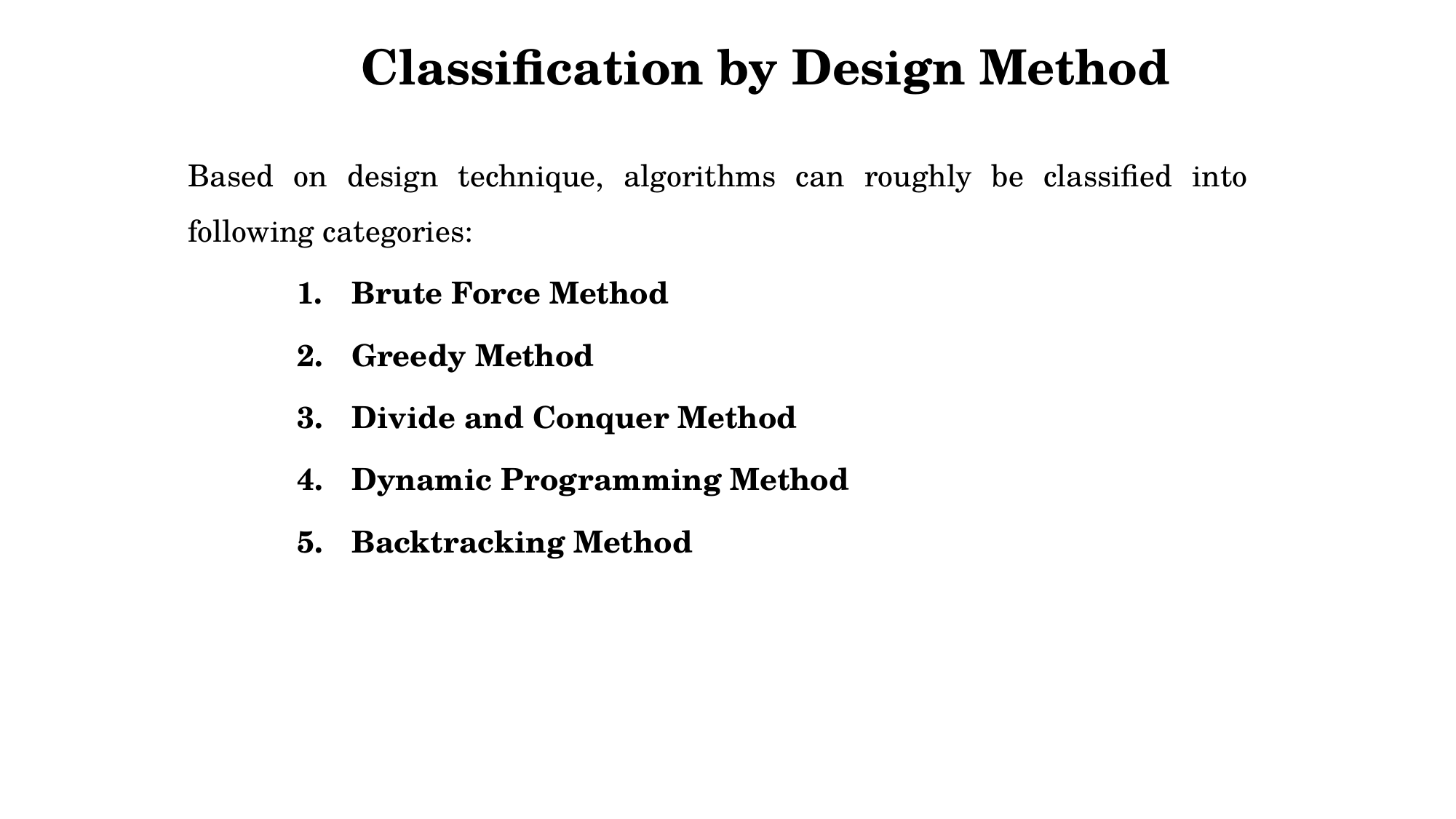

# Classification by Design Method
Based on design technique, algorithms can roughly be classified into following categories:
Brute Force Method
Greedy Method
Divide and Conquer Method
Dynamic Programming Method
Backtracking Method